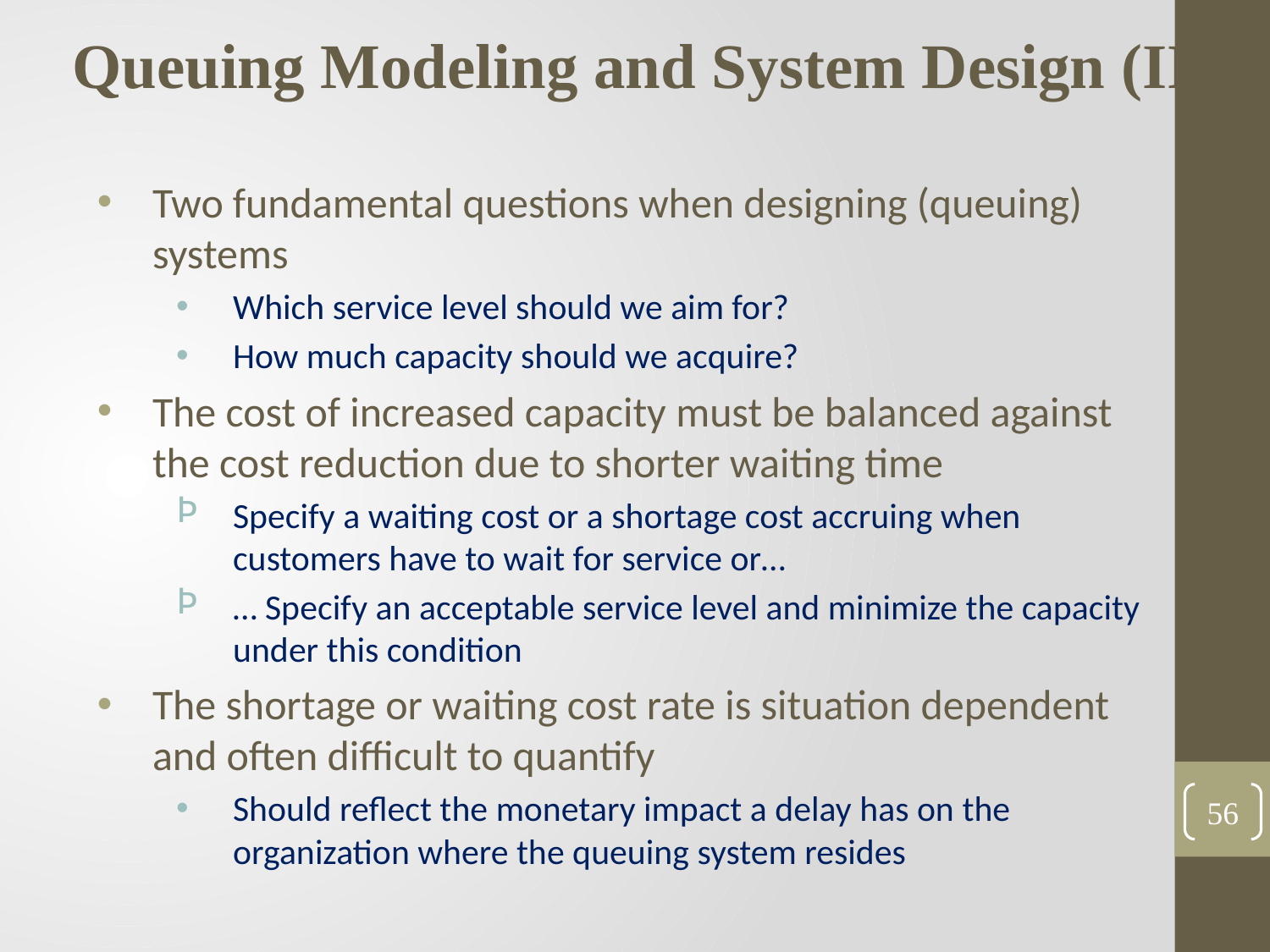

Queuing Modeling and System Design (II)
Two fundamental questions when designing (queuing) systems
Which service level should we aim for?
How much capacity should we acquire?
The cost of increased capacity must be balanced against the cost reduction due to shorter waiting time
Specify a waiting cost or a shortage cost accruing when customers have to wait for service or…
… Specify an acceptable service level and minimize the capacity under this condition
The shortage or waiting cost rate is situation dependent and often difficult to quantify
Should reflect the monetary impact a delay has on the organization where the queuing system resides
56